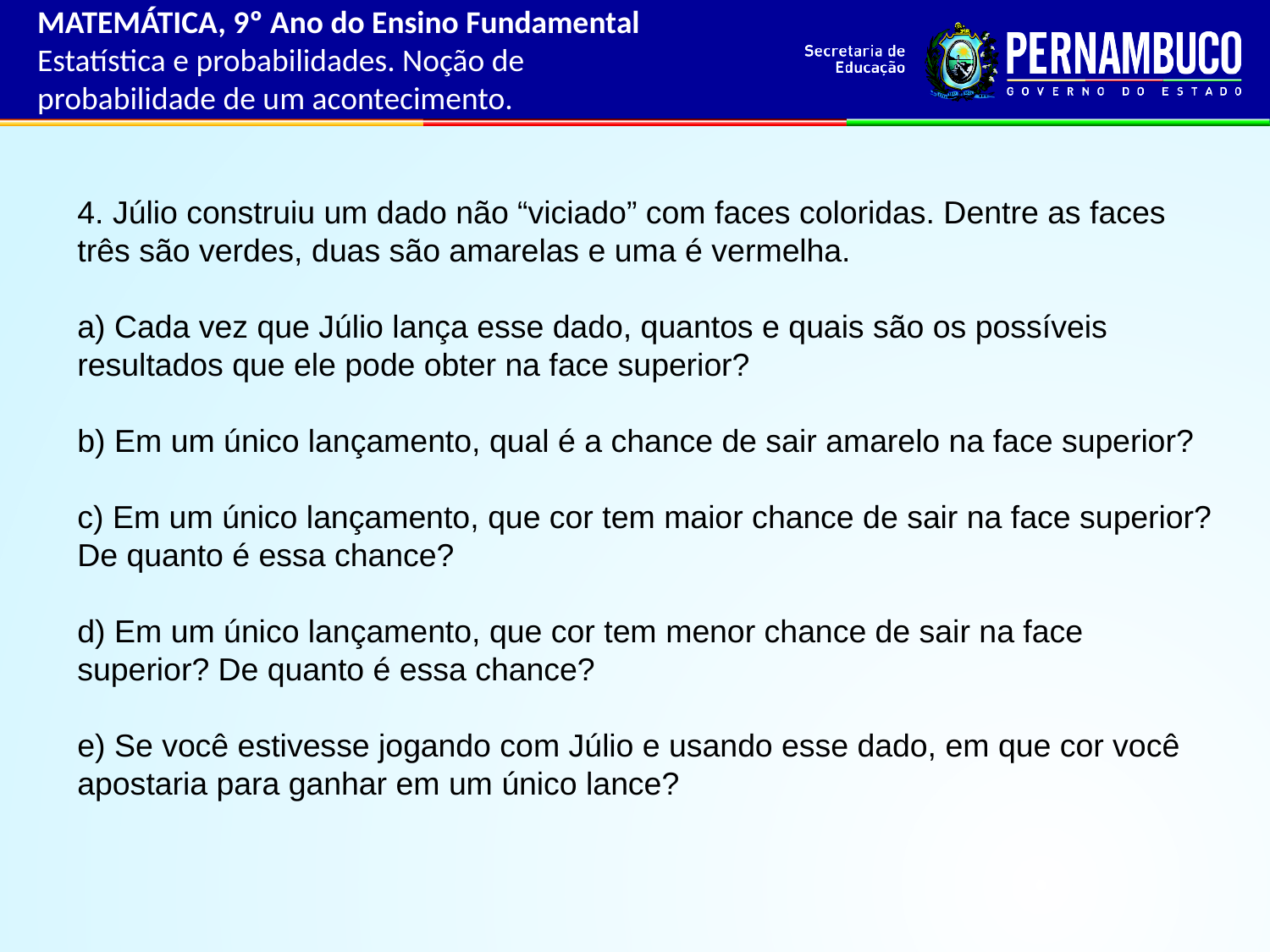

MATEMÁTICA, 9º Ano do Ensino Fundamental
Estatística e probabilidades. Noção de probabilidade de um acontecimento.
4. Júlio construiu um dado não “viciado” com faces coloridas. Dentre as faces três são verdes, duas são amarelas e uma é vermelha.

a) Cada vez que Júlio lança esse dado, quantos e quais são os possíveis resultados que ele pode obter na face superior?

b) Em um único lançamento, qual é a chance de sair amarelo na face superior?

c) Em um único lançamento, que cor tem maior chance de sair na face superior? De quanto é essa chance?

d) Em um único lançamento, que cor tem menor chance de sair na face superior? De quanto é essa chance?

e) Se você estivesse jogando com Júlio e usando esse dado, em que cor você apostaria para ganhar em um único lance?